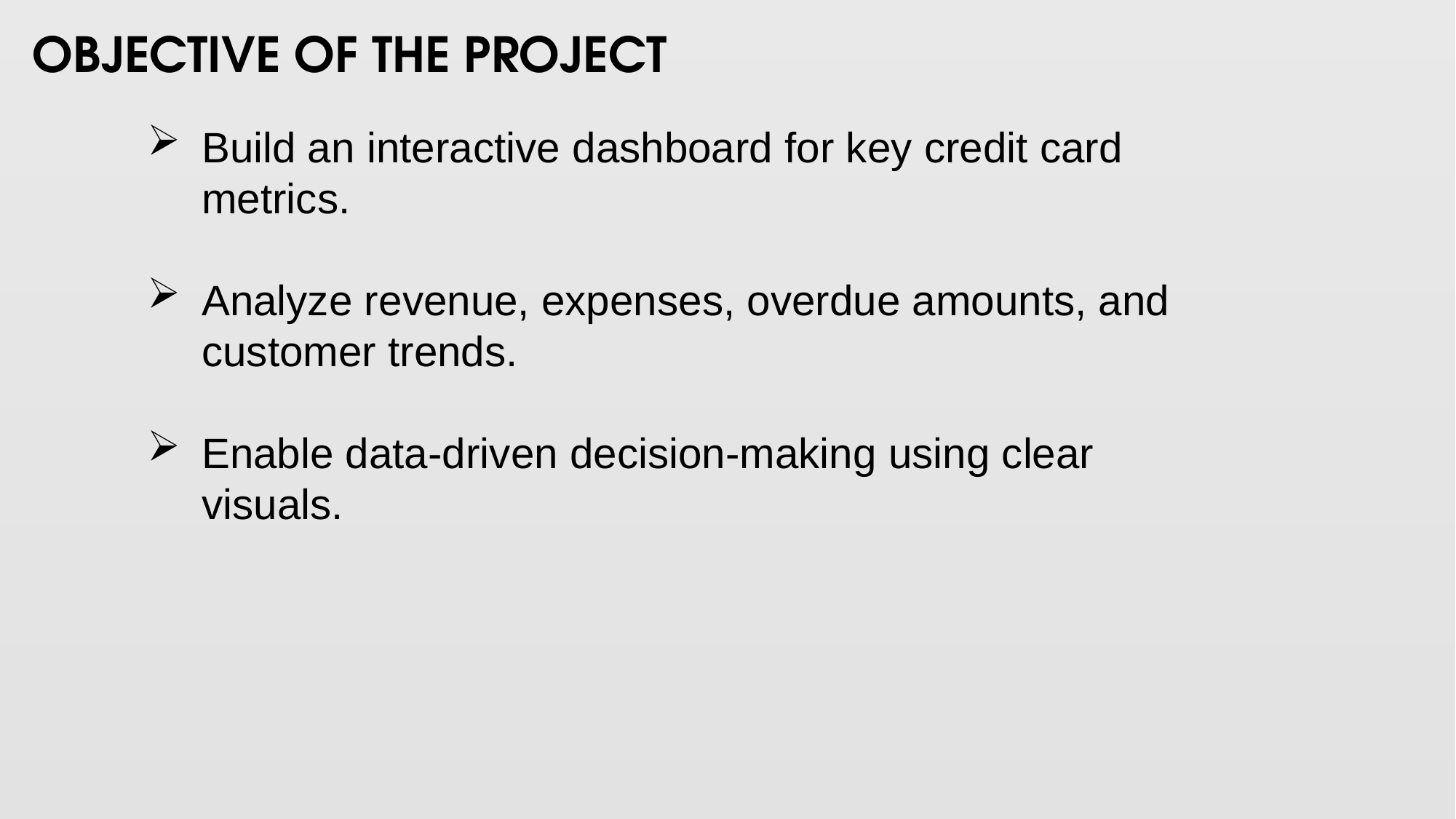

# OBJECTIVE OF THE PROJECT
Build an interactive dashboard for key credit card metrics.

Analyze revenue, expenses, overdue amounts, and customer trends.

Enable data-driven decision-making using clear visuals.